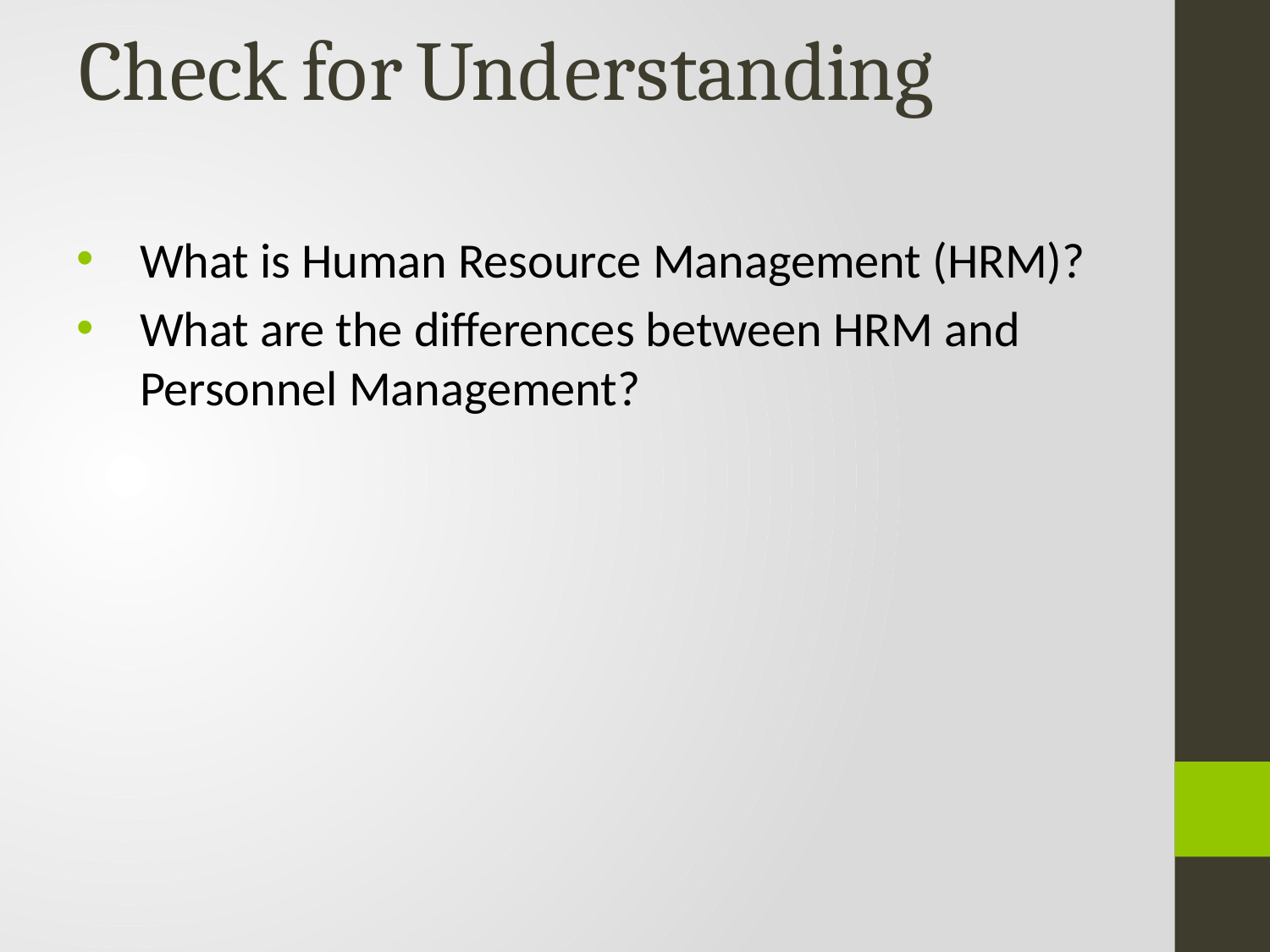

# Check for Understanding
What is Human Resource Management (HRM)?
What are the differences between HRM and Personnel Management?